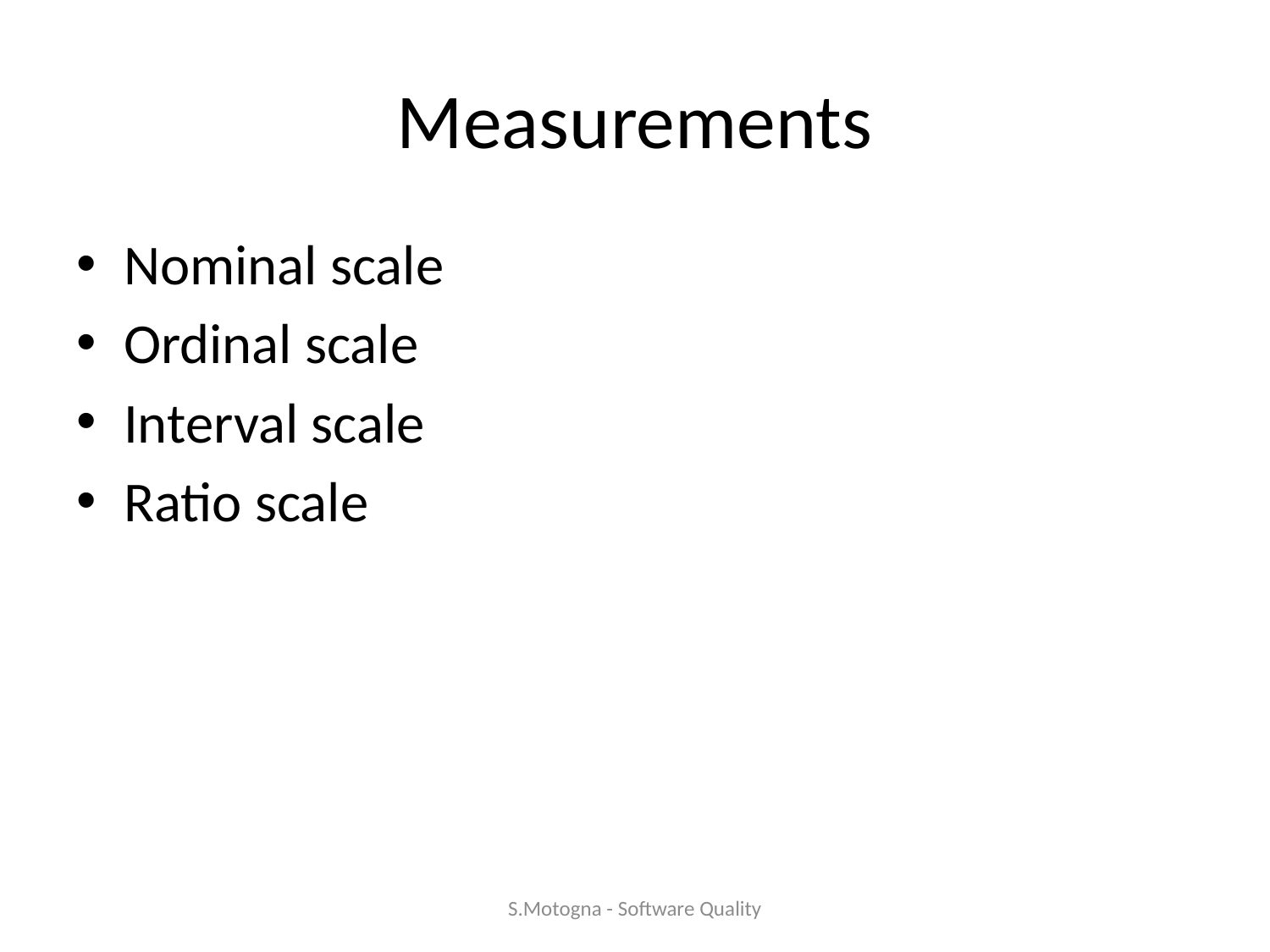

# Measurements
Nominal scale
Ordinal scale
Interval scale
Ratio scale
S.Motogna - Software Quality